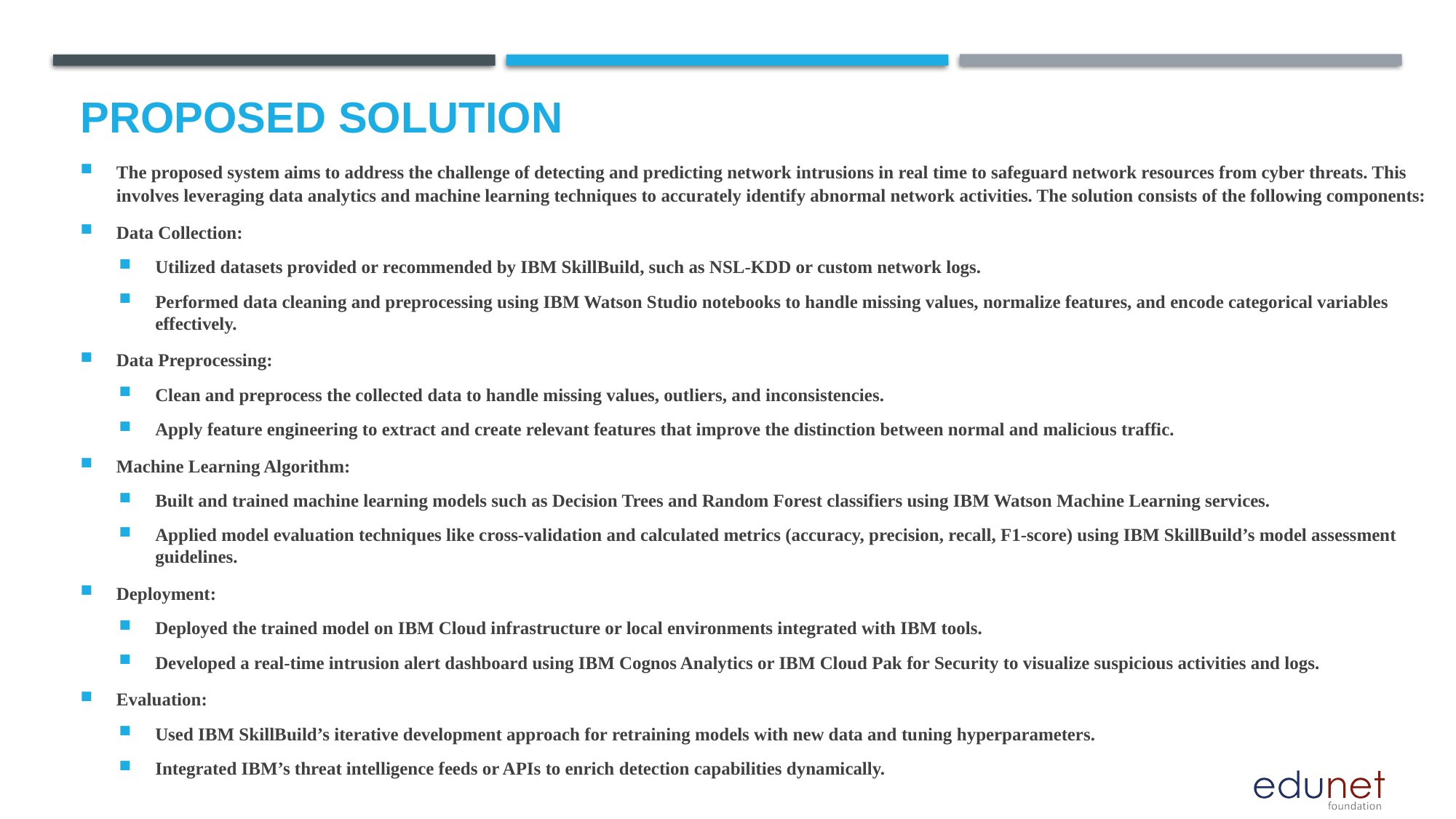

# Proposed Solution

The proposed system aims to address the challenge of detecting and predicting network intrusions in real time to safeguard network resources from cyber threats. This involves leveraging data analytics and machine learning techniques to accurately identify abnormal network activities. The solution consists of the following components:
Data Collection:
Utilized datasets provided or recommended by IBM SkillBuild, such as NSL-KDD or custom network logs.
Performed data cleaning and preprocessing using IBM Watson Studio notebooks to handle missing values, normalize features, and encode categorical variables effectively.
Data Preprocessing:
Clean and preprocess the collected data to handle missing values, outliers, and inconsistencies.
Apply feature engineering to extract and create relevant features that improve the distinction between normal and malicious traffic.
Machine Learning Algorithm:
Built and trained machine learning models such as Decision Trees and Random Forest classifiers using IBM Watson Machine Learning services.
Applied model evaluation techniques like cross-validation and calculated metrics (accuracy, precision, recall, F1-score) using IBM SkillBuild’s model assessment guidelines.
Deployment:
Deployed the trained model on IBM Cloud infrastructure or local environments integrated with IBM tools.
Developed a real-time intrusion alert dashboard using IBM Cognos Analytics or IBM Cloud Pak for Security to visualize suspicious activities and logs.
Evaluation:
Used IBM SkillBuild’s iterative development approach for retraining models with new data and tuning hyperparameters.
Integrated IBM’s threat intelligence feeds or APIs to enrich detection capabilities dynamically.